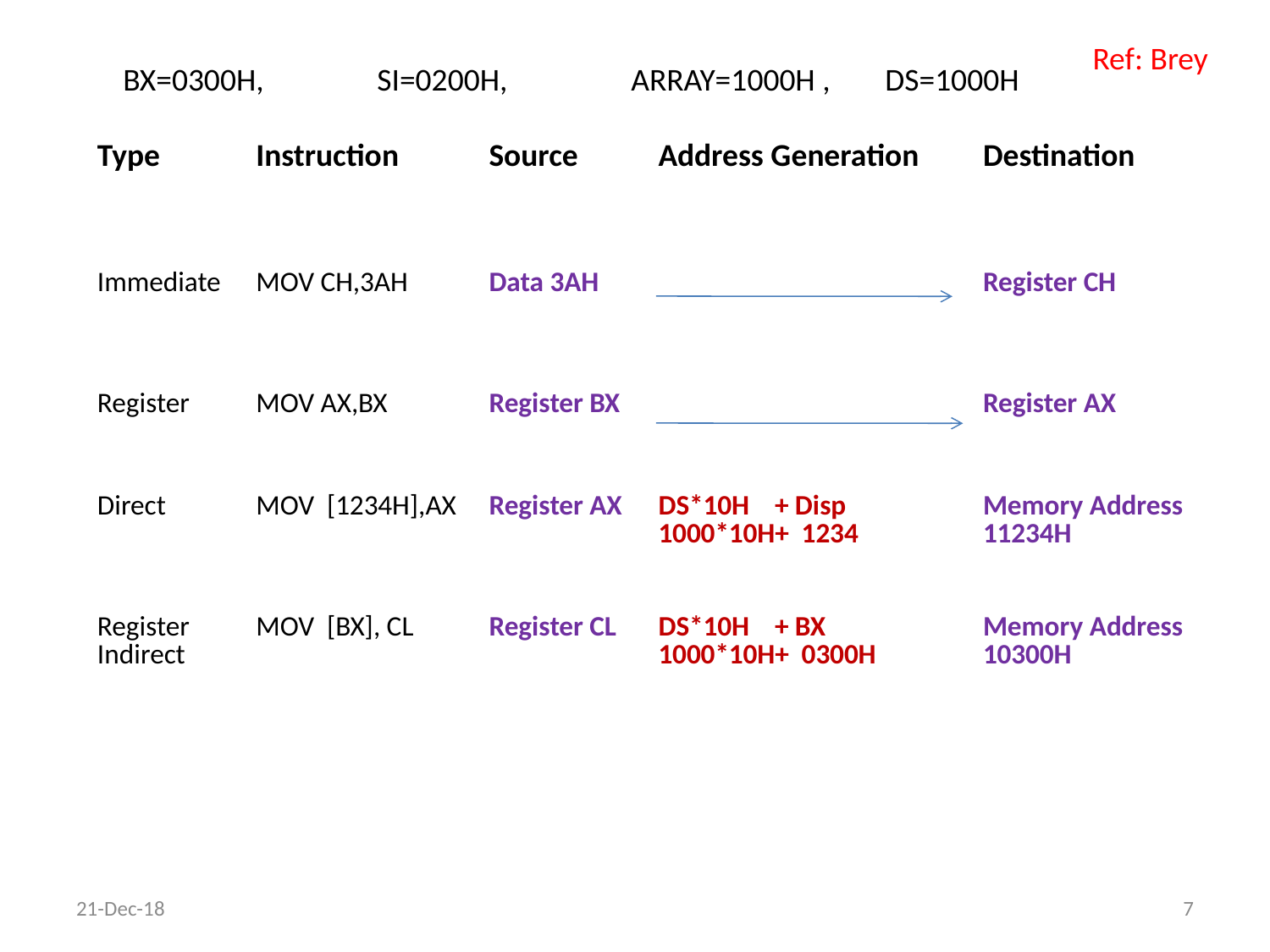

Ref: Brey
BX=0300H, 	SI=0200H, 	ARRAY=1000H , 	DS=1000H
| Type | Instruction | Source | Address Generation | Destination |
| --- | --- | --- | --- | --- |
|  |  |  |  |  |
| Immediate | MOV CH,3AH | Data 3AH |  | Register CH |
|  |  |  |  |  |
| Register | MOV AX,BX | Register BX |  | Register AX |
|  |  |  |  |  |
| Direct | MOV [1234H],AX | Register AX | DS\*10H + Disp 1000\*10H+ 1234 | Memory Address 11234H |
|  |  |  |  |  |
| Register Indirect | MOV [BX], CL | Register CL | DS\*10H + BX 1000\*10H+ 0300H | Memory Address 10300H |
21-Dec-18
7